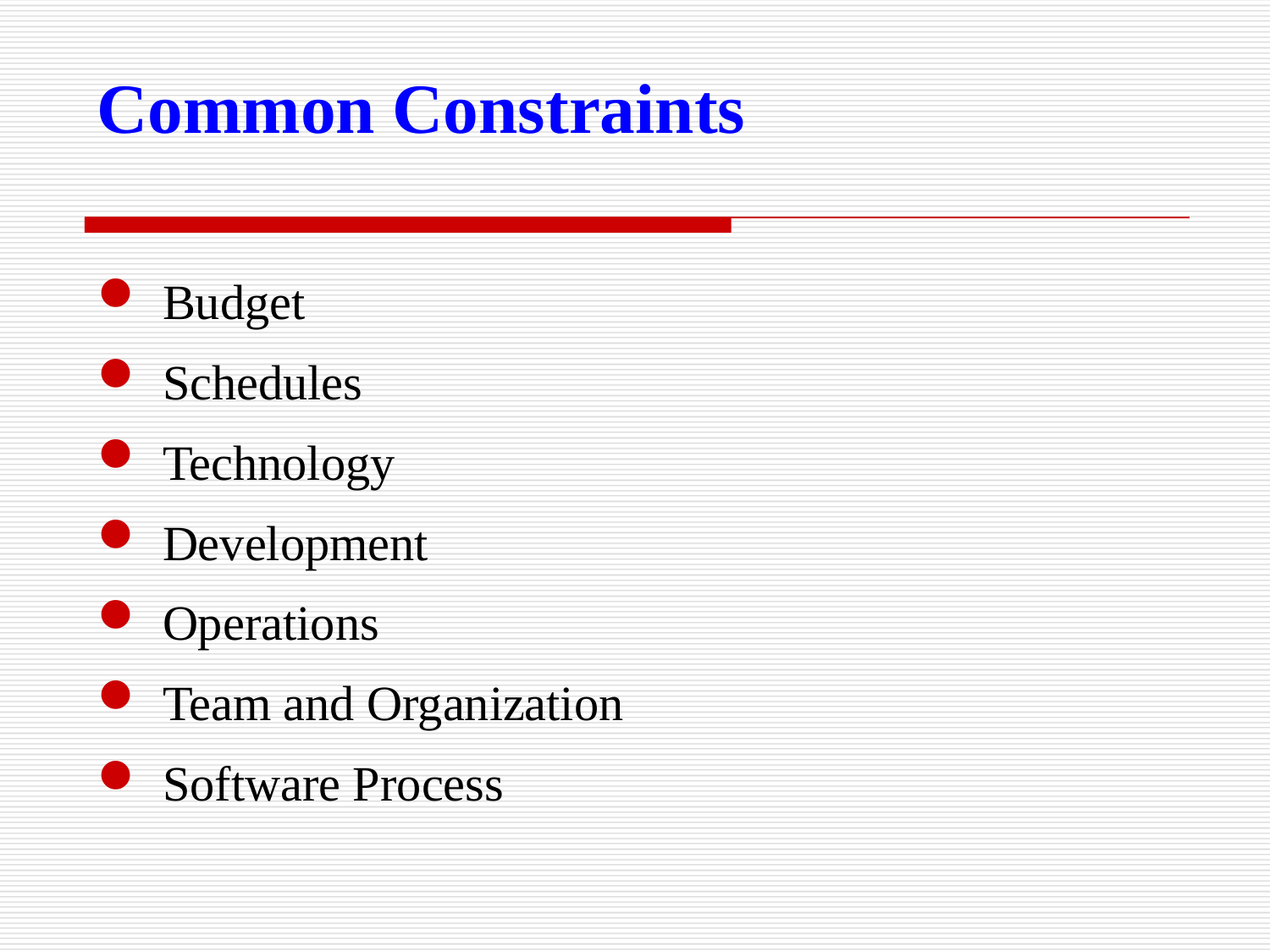

Common Constraints
Budget
Schedules
Technology
Development
Operations
Team and Organization
Software Process